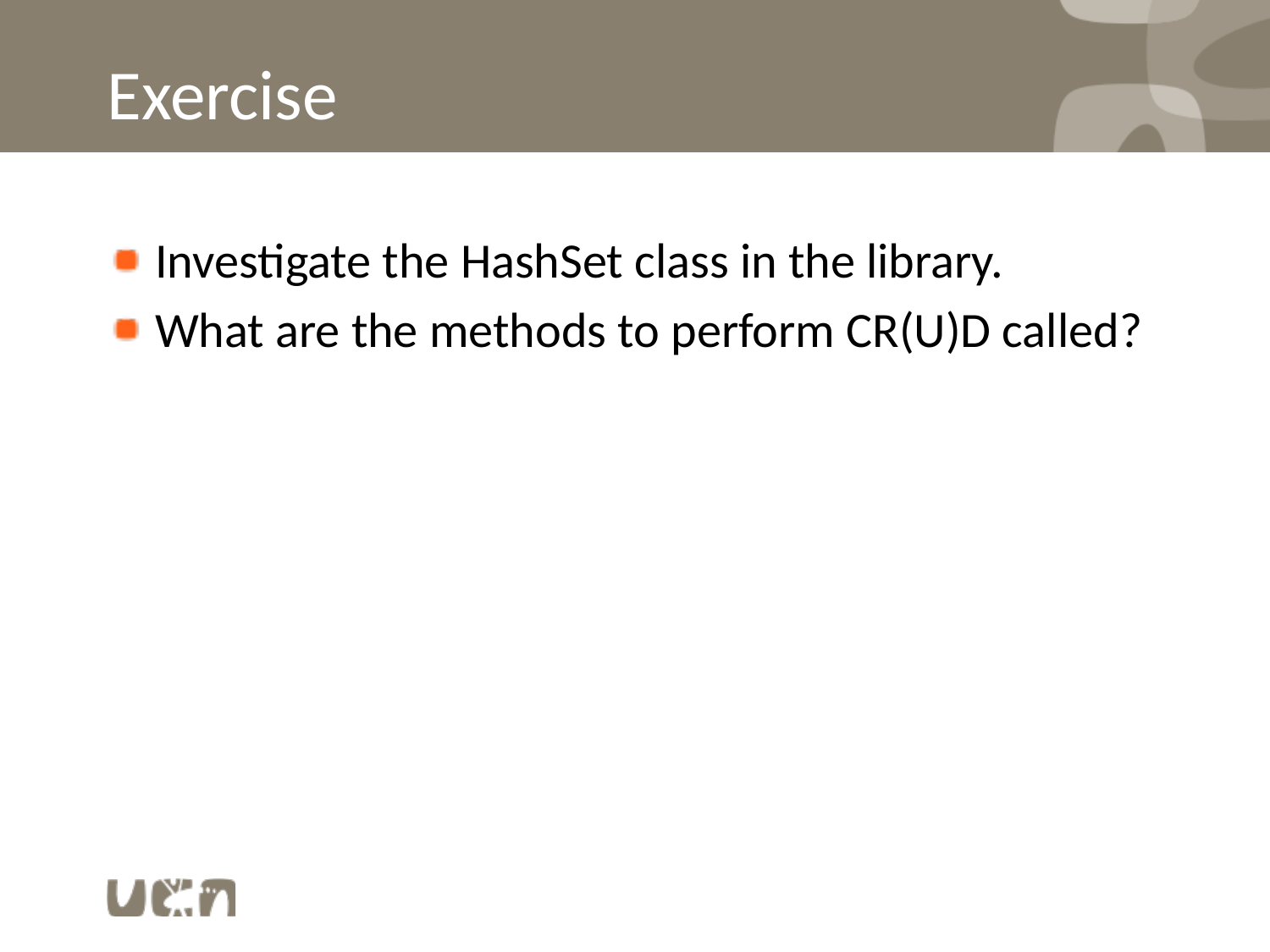

# Exercise
Investigate the HashSet class in the library.
What are the methods to perform CR(U)D called?